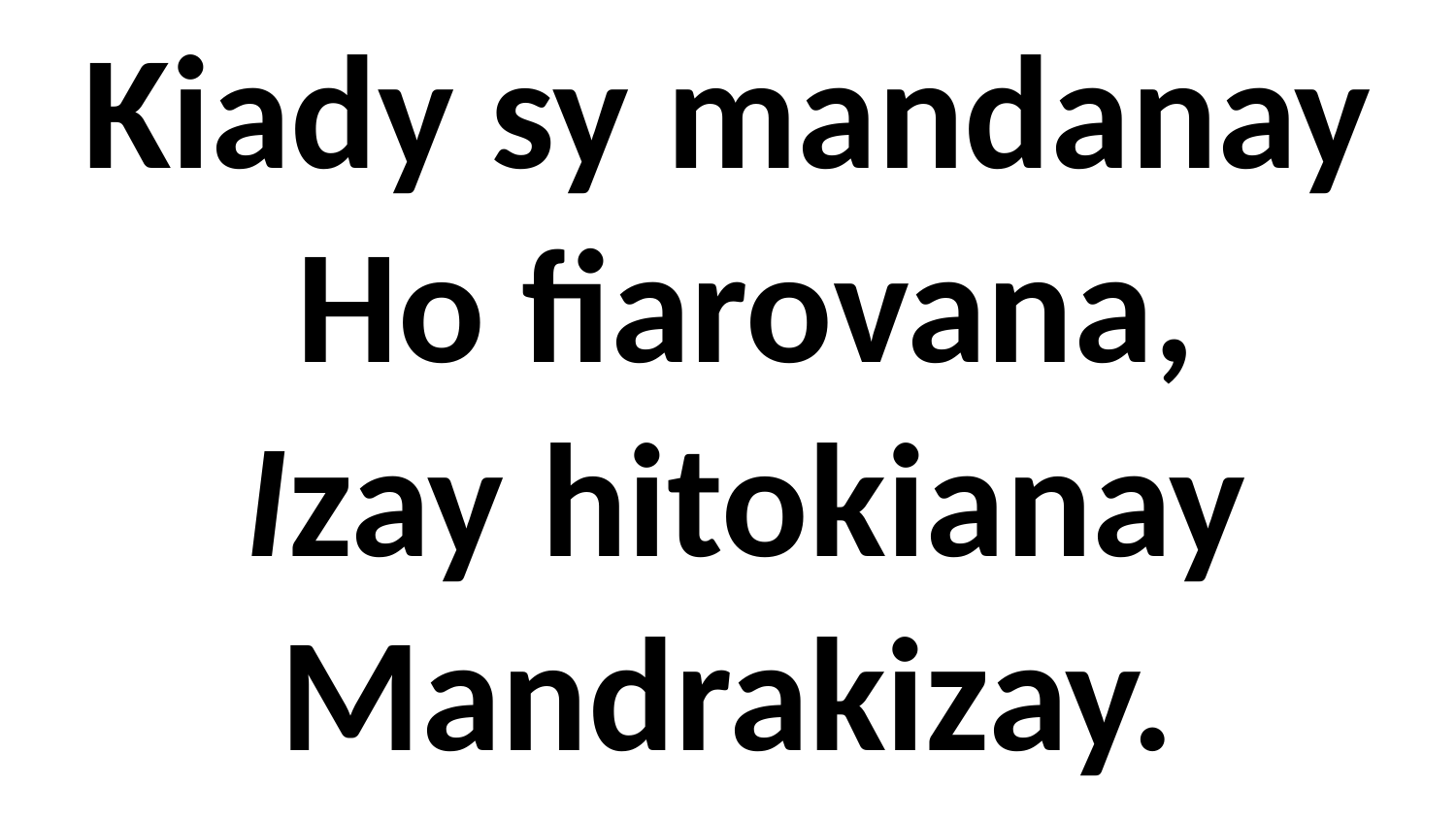

Kiady sy mandanay
 Ho fiarovana,
 Izay hitokianay Mandrakizay.